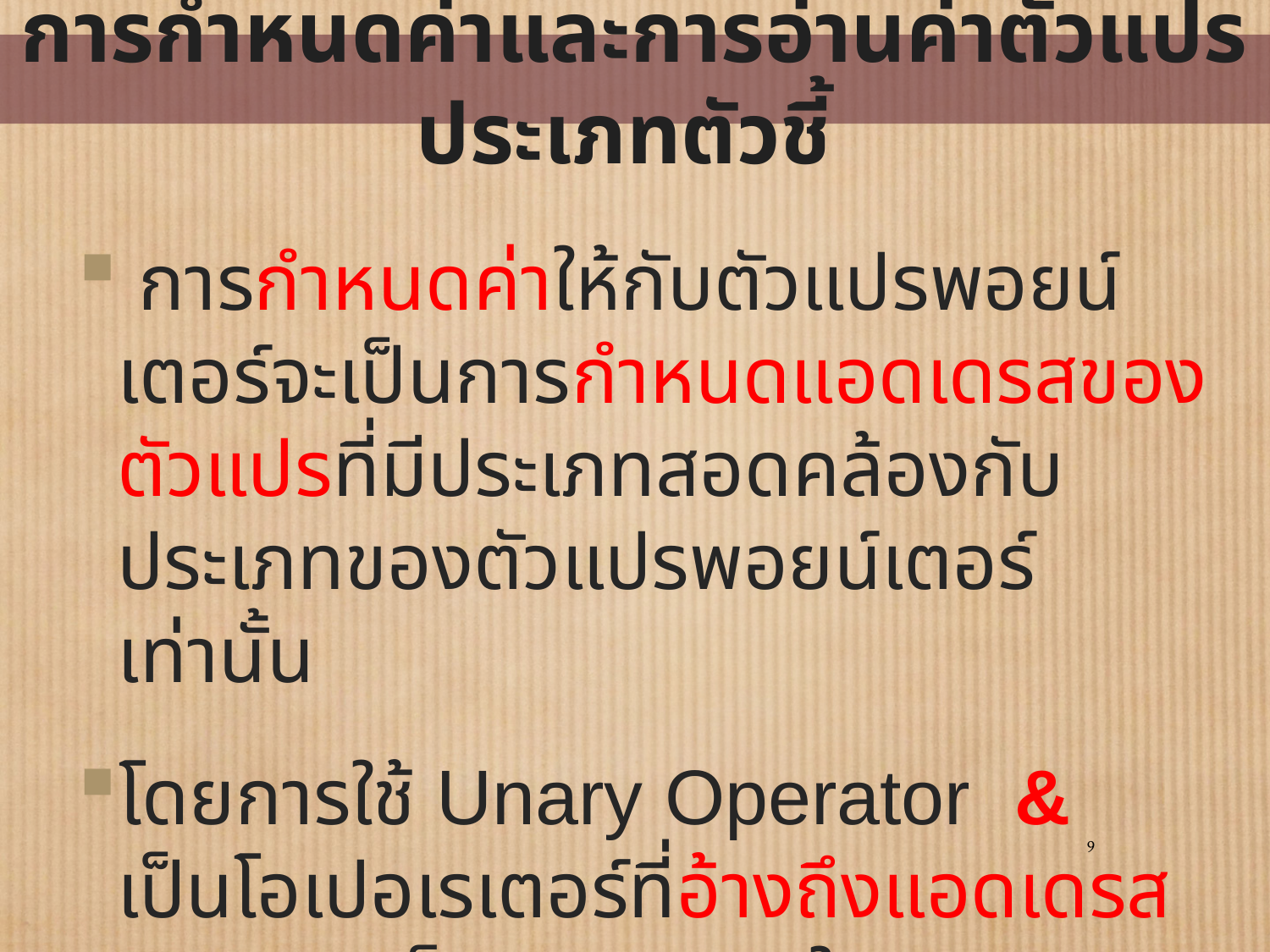

# การกำหนดค่าและการอ่านค่าตัวแปรประเภทตัวชี้

 การกำหนดค่าให้กับตัวแปรพอยน์เตอร์จะเป็นการกำหนดแอดเดรสของตัวแปรที่มีประเภทสอดคล้องกับประเภทของตัวแปรพอยน์เตอร์เท่านั้น
โดยการใช้ Unary Operator  &  เป็นโอเปอเรเตอร์ที่อ้างถึงแอดเดรสของออปเจ็ค (Object) ใด ๆ

9